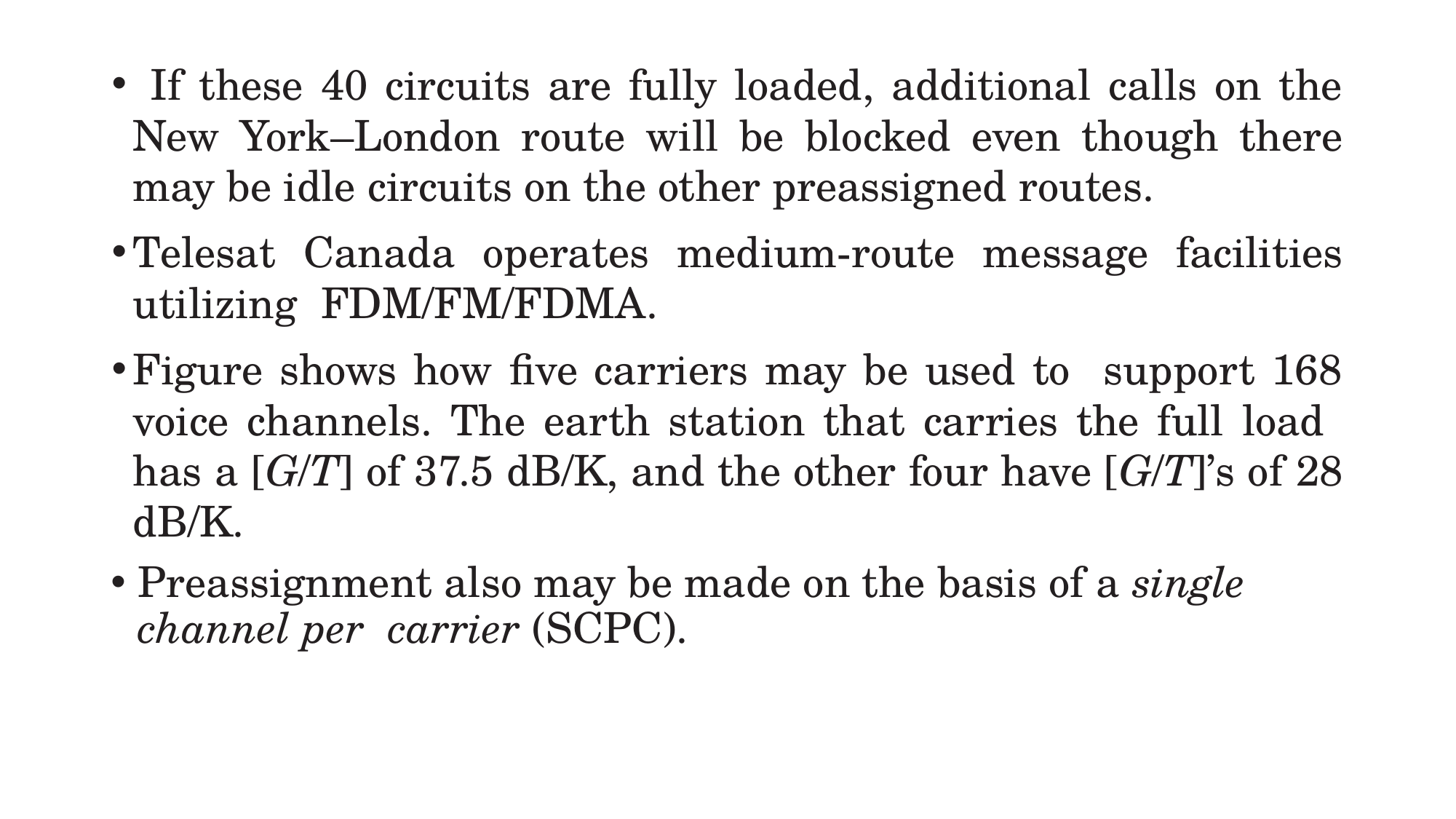

If these 40 circuits are fully loaded, additional calls on the New York–London route will be blocked even though there may be idle circuits on the other preassigned routes.
Telesat Canada operates medium-route message facilities utilizing  FDM/FM/FDMA.
Figure shows how five carriers may be used to  support 168 voice channels. The earth station that carries the full load  has a [G/T] of 37.5 dB/K, and the other four have [G/T]’s of 28 dB/K.
Preassignment also may be made on the basis of a single channel per  carrier (SCPC).